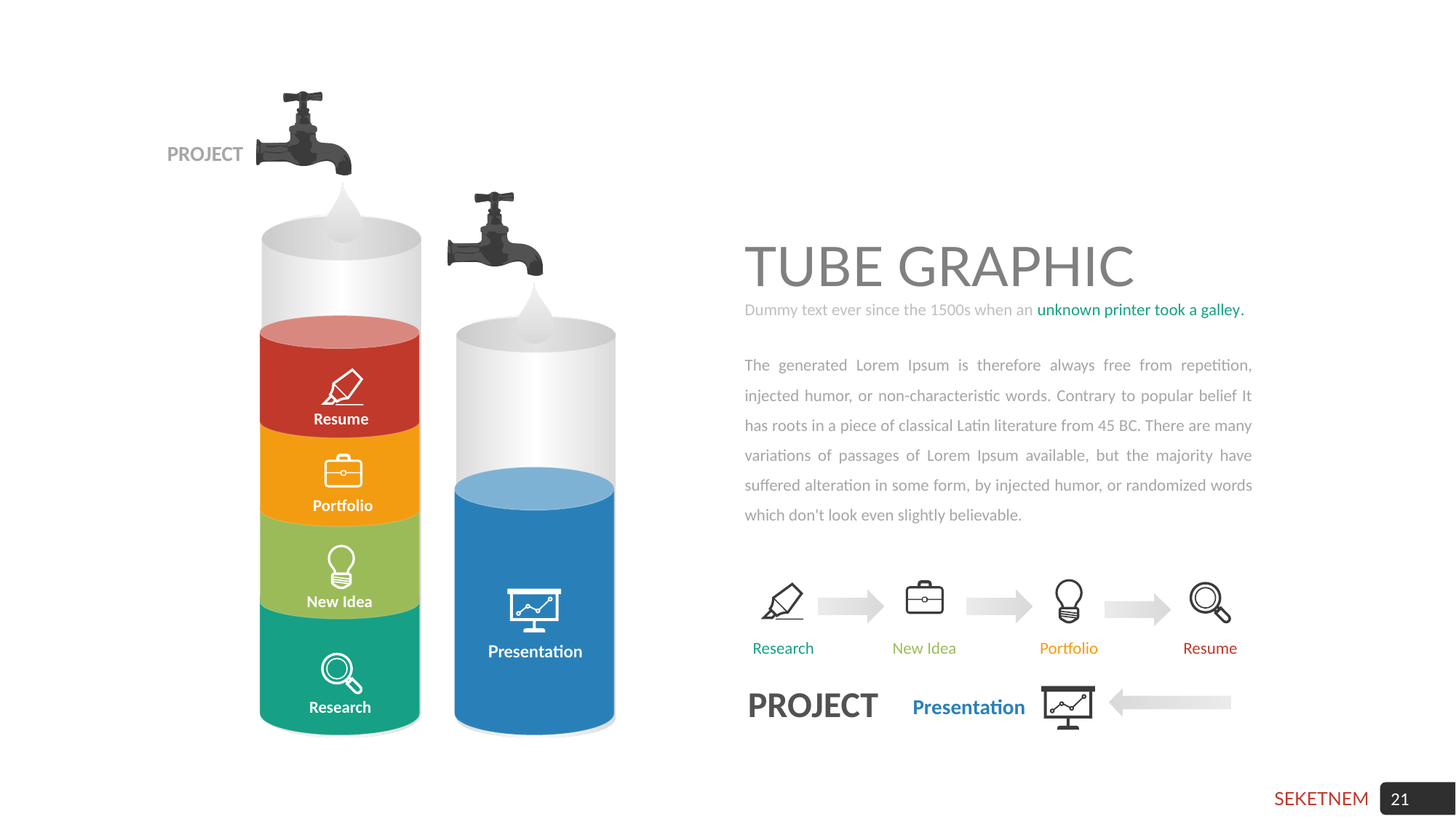

PROJECT

TUBE GRAPHIC

Dummy text ever since the 1500s when an unknown printer took a galley.

The generated Lorem Ipsum is therefore always free from repetition, injected humor, or non-characteristic words. Contrary to popular belief It has roots in a piece of classical Latin literature from 45 BC. There are many variations of passages of Lorem Ipsum available, but the majority have suffered alteration in some form, by injected humor, or randomized words which don't look even slightly believable.

Resume

Portfolio

Portfolio

New Idea

Resume

Research
New Idea

Presentation

PROJECT

Presentation

Research
21